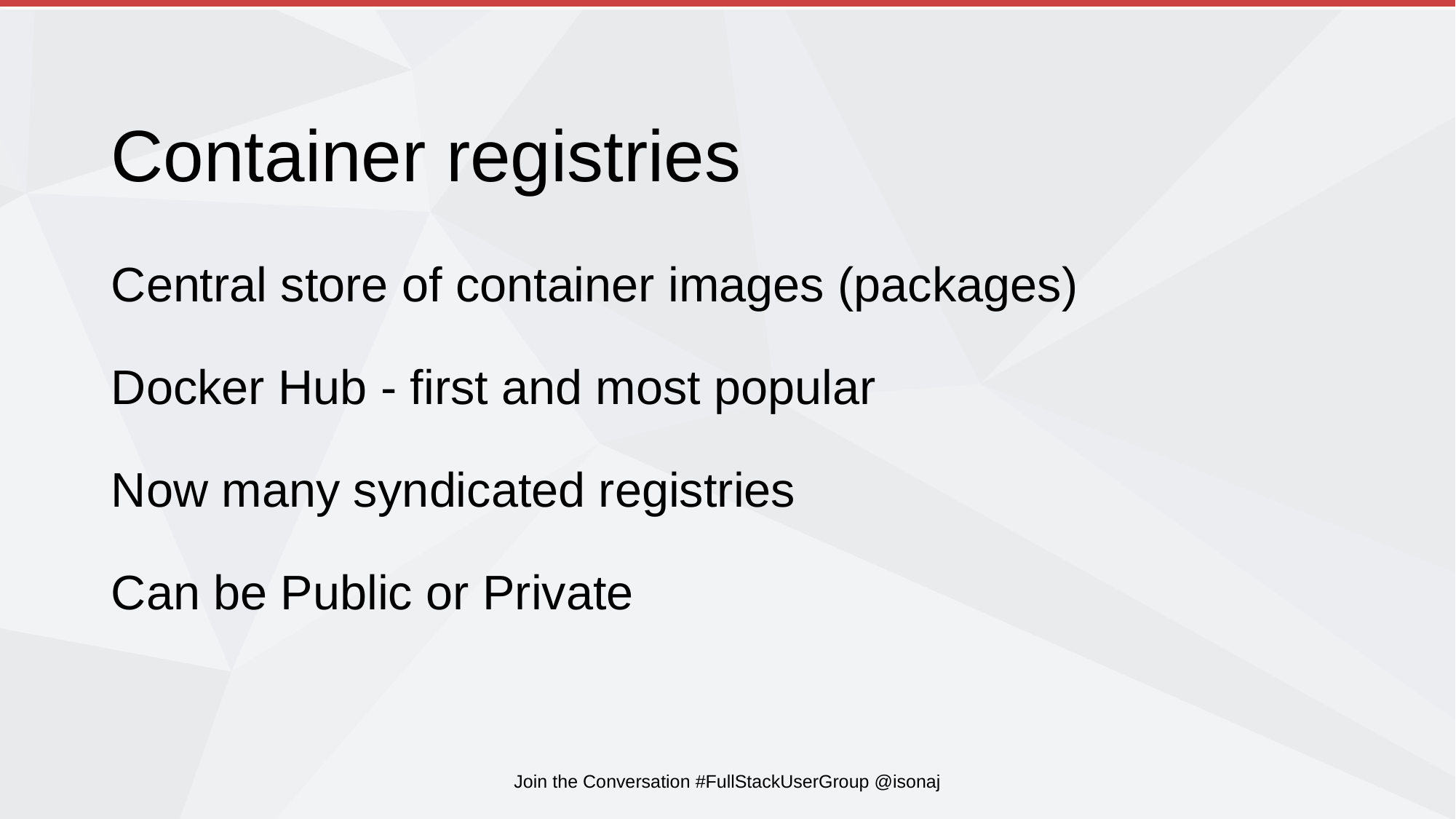

# Container registries
Central store of container images (packages)
Docker Hub - first and most popular
Now many syndicated registries
Can be Public or Private
Join the Conversation #FullStackUserGroup @isonaj